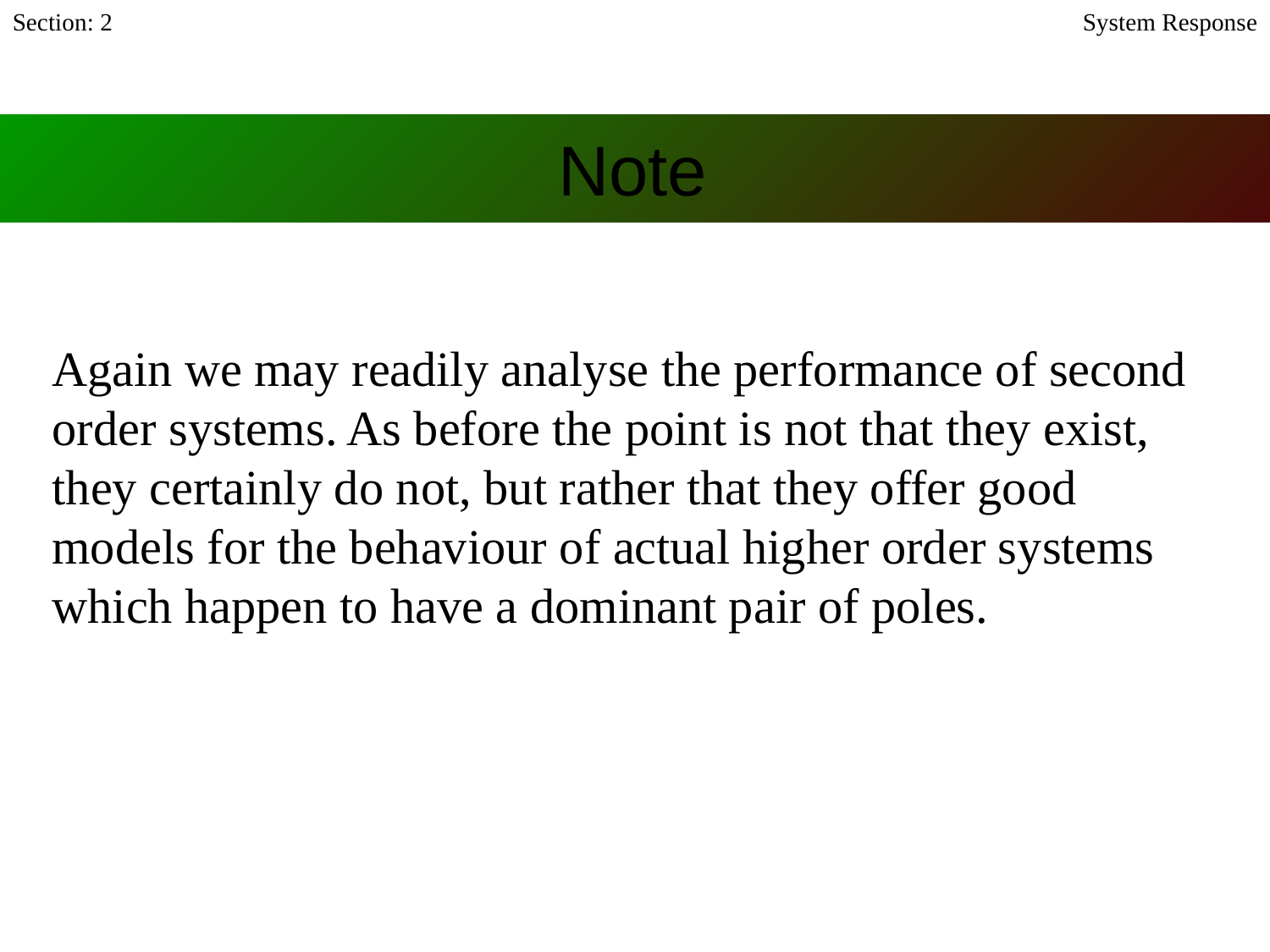

Section: 2
System Response

# Note
Again we may readily analyse the performance of second order systems. As before the point is not that they exist, they certainly do not, but rather that they offer good models for the behaviour of actual higher order systems which happen to have a dominant pair of poles.